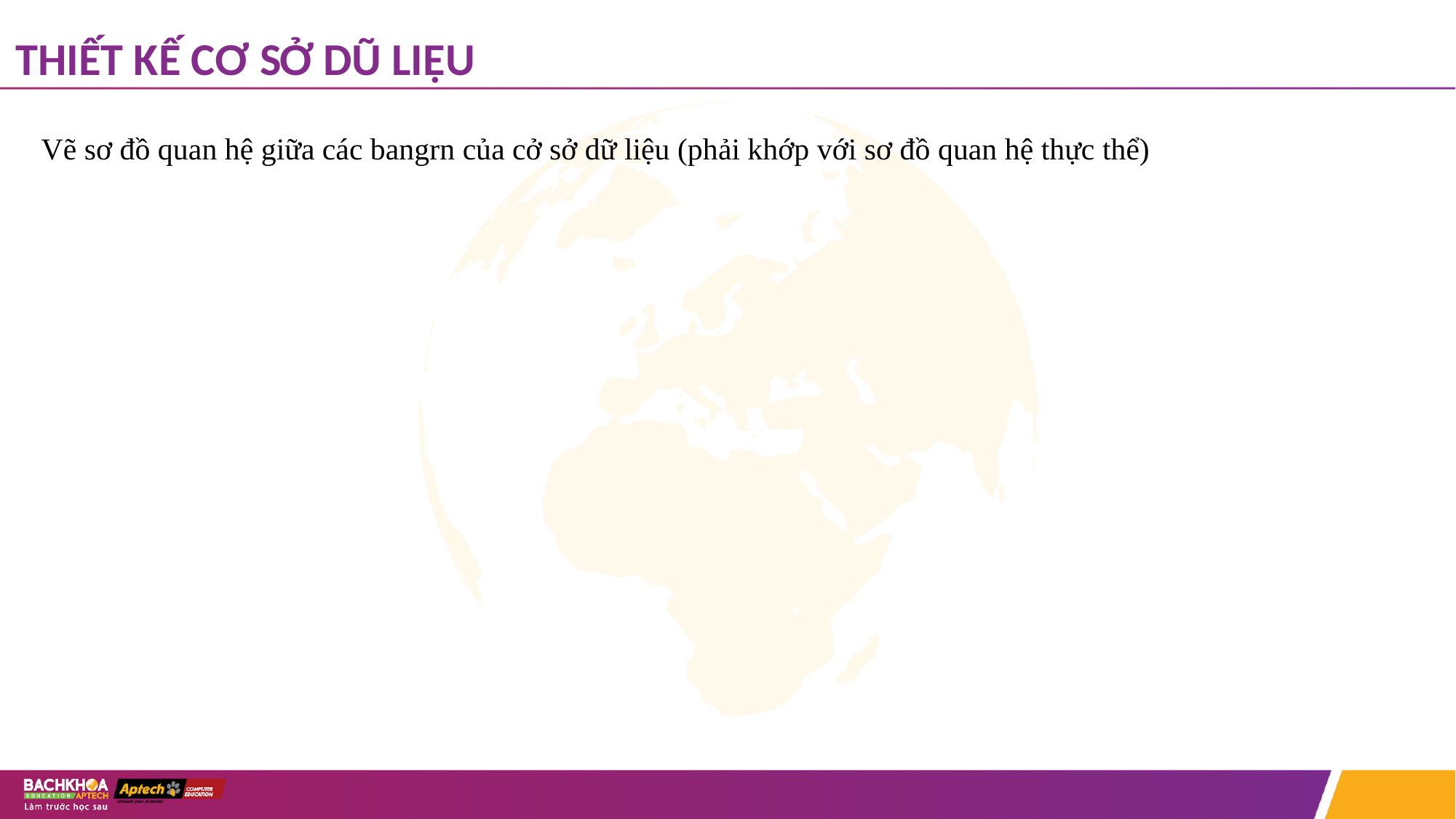

# THIẾT KẾ CƠ SỞ DŨ LIỆU
Vẽ sơ đồ quan hệ giữa các bangrn của cở sở dữ liệu (phải khớp với sơ đồ quan hệ thực thể)